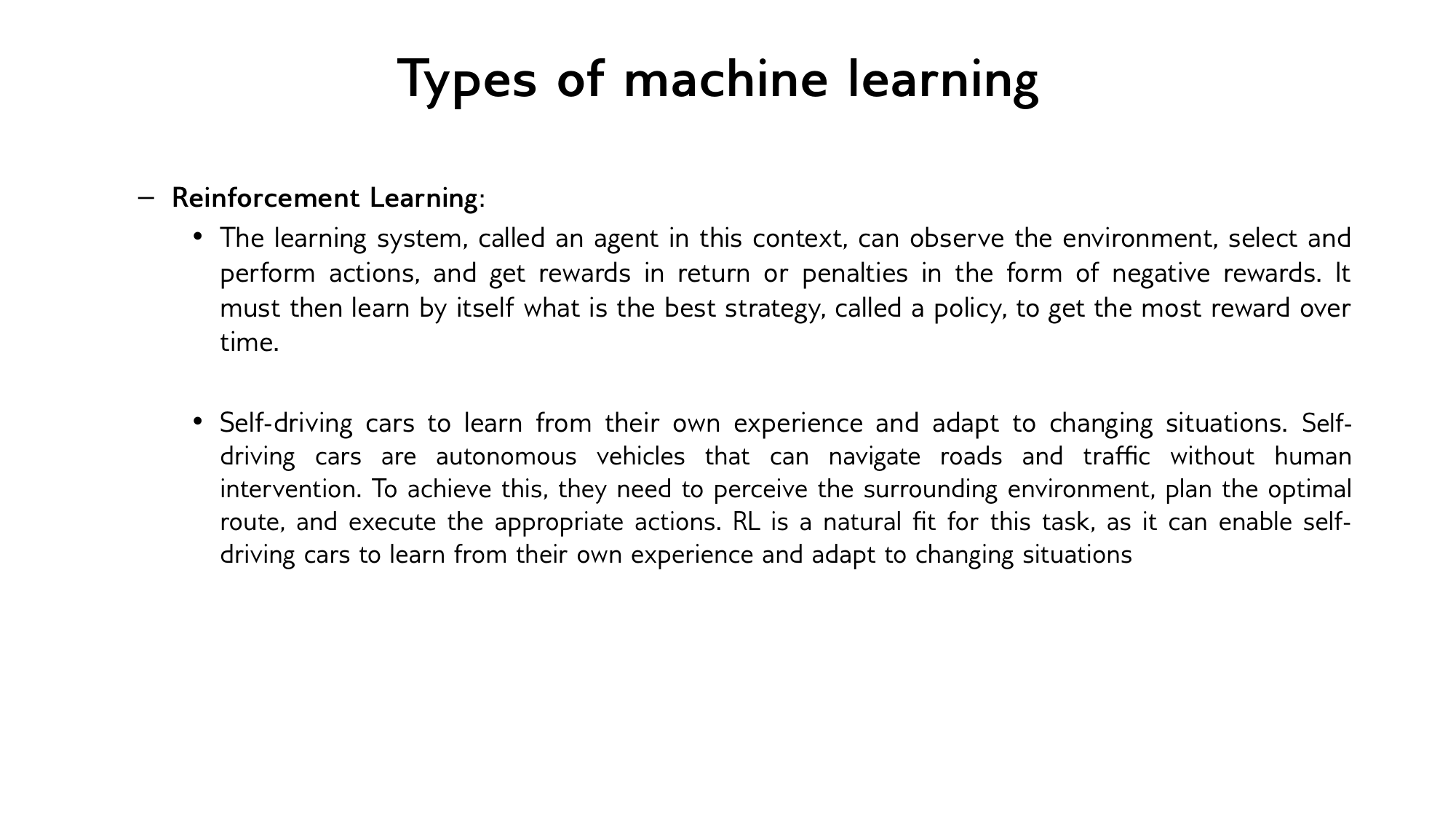

# Types of machine learning
Reinforcement Learning:
The learning system, called an agent in this context, can observe the environment, select and perform actions, and get rewards in return or penalties in the form of negative rewards. It must then learn by itself what is the best strategy, called a policy, to get the most reward over time.

Self-driving cars to learn from their own experience and adapt to changing situations. Self-driving cars are autonomous vehicles that can navigate roads and traffic without human intervention. To achieve this, they need to perceive the surrounding environment, plan the optimal route, and execute the appropriate actions. RL is a natural fit for this task, as it can enable self-driving cars to learn from their own experience and adapt to changing situations